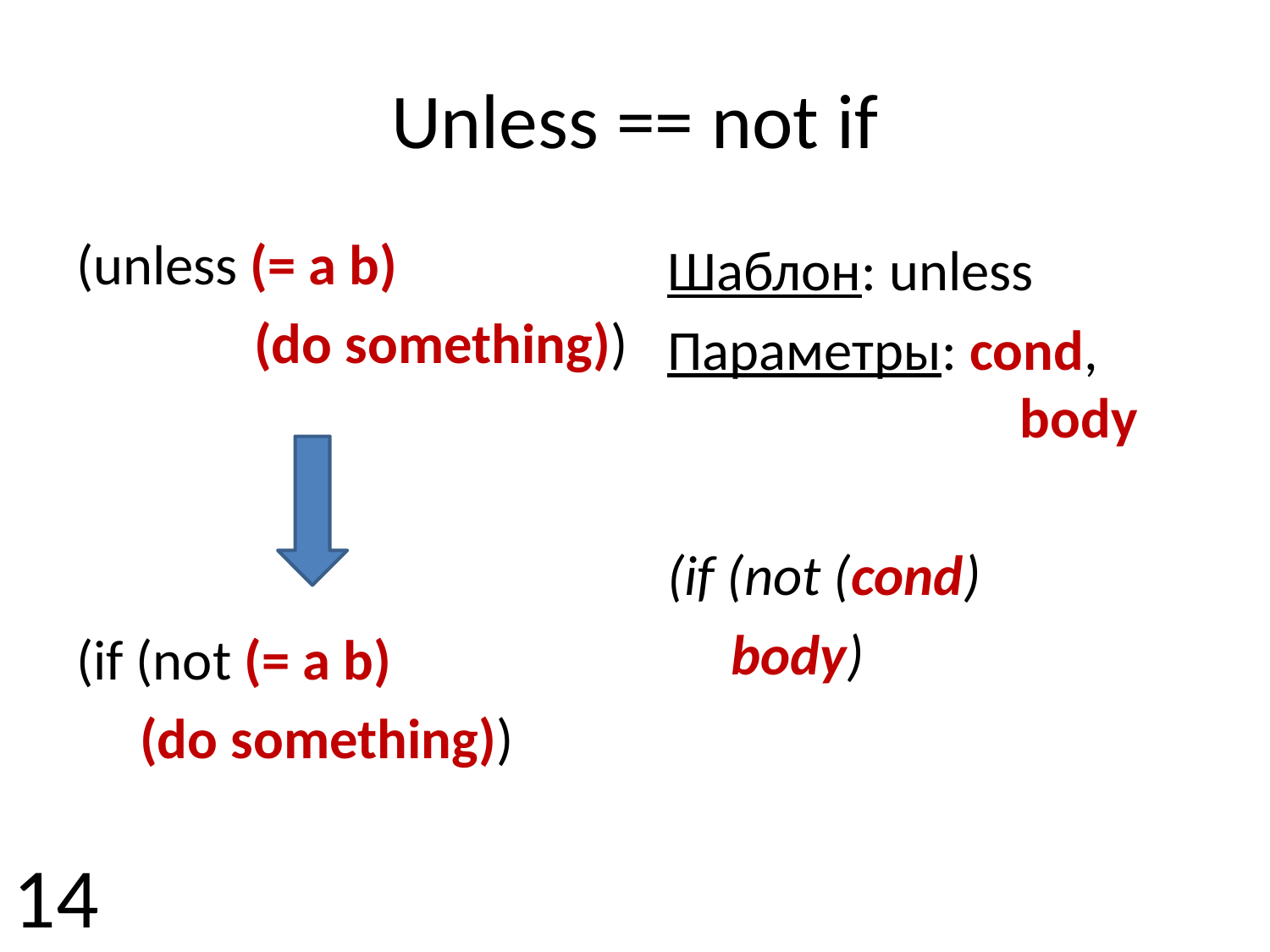

# Unless == not if
(unless (= a b)
              (do something))

(if (not (= a b)
     (do something))
Шаблон: unless
Параметры: cond,			    body

(if (not (cond)
     body)

14